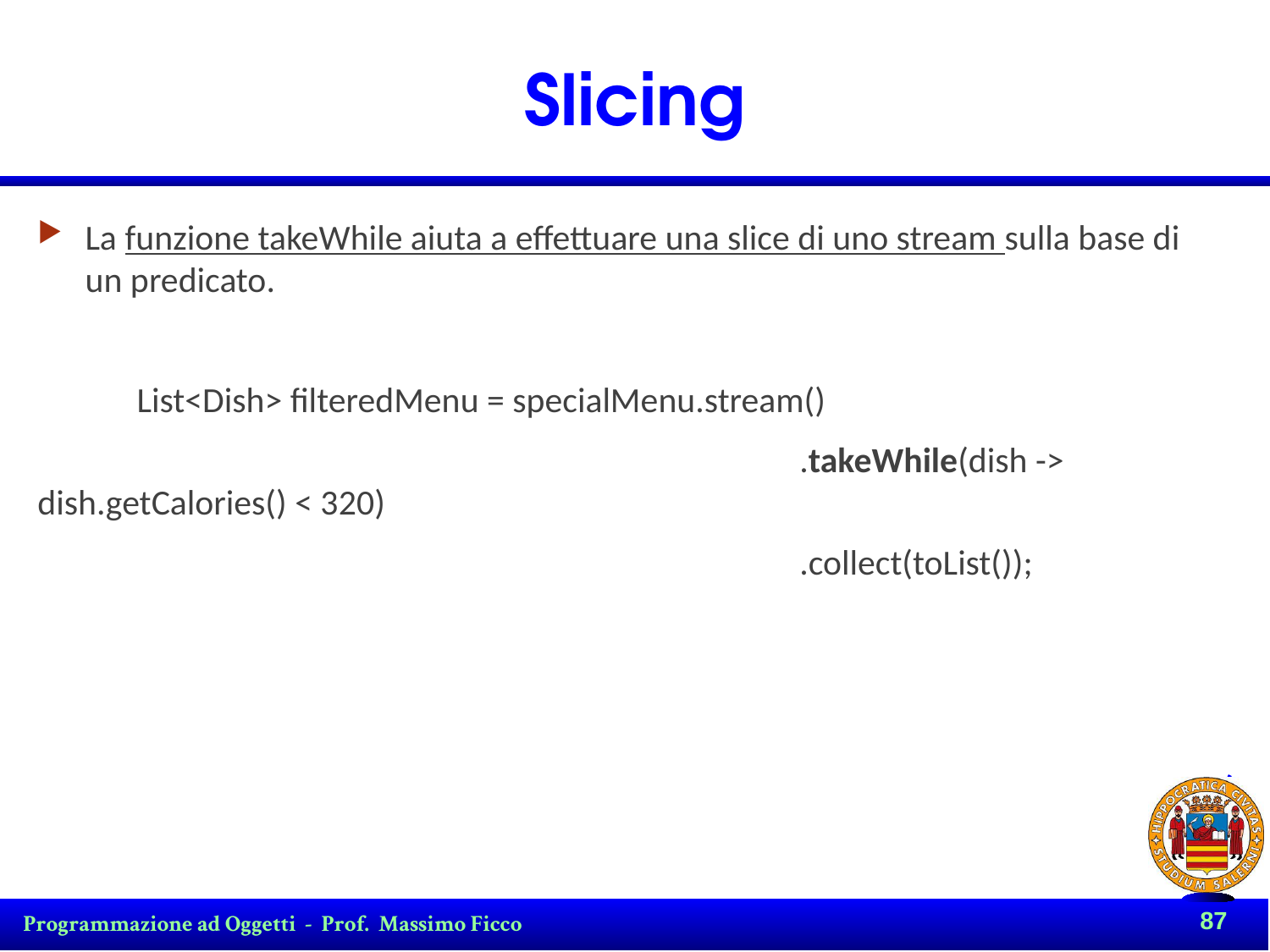

# Slicing
La funzione takeWhile aiuta a effettuare una slice di uno stream sulla base di un predicato.

List<Dish> filteredMenu = specialMenu.stream()
						.takeWhile(dish -> dish.getCalories() < 320)
						.collect(toList());

87